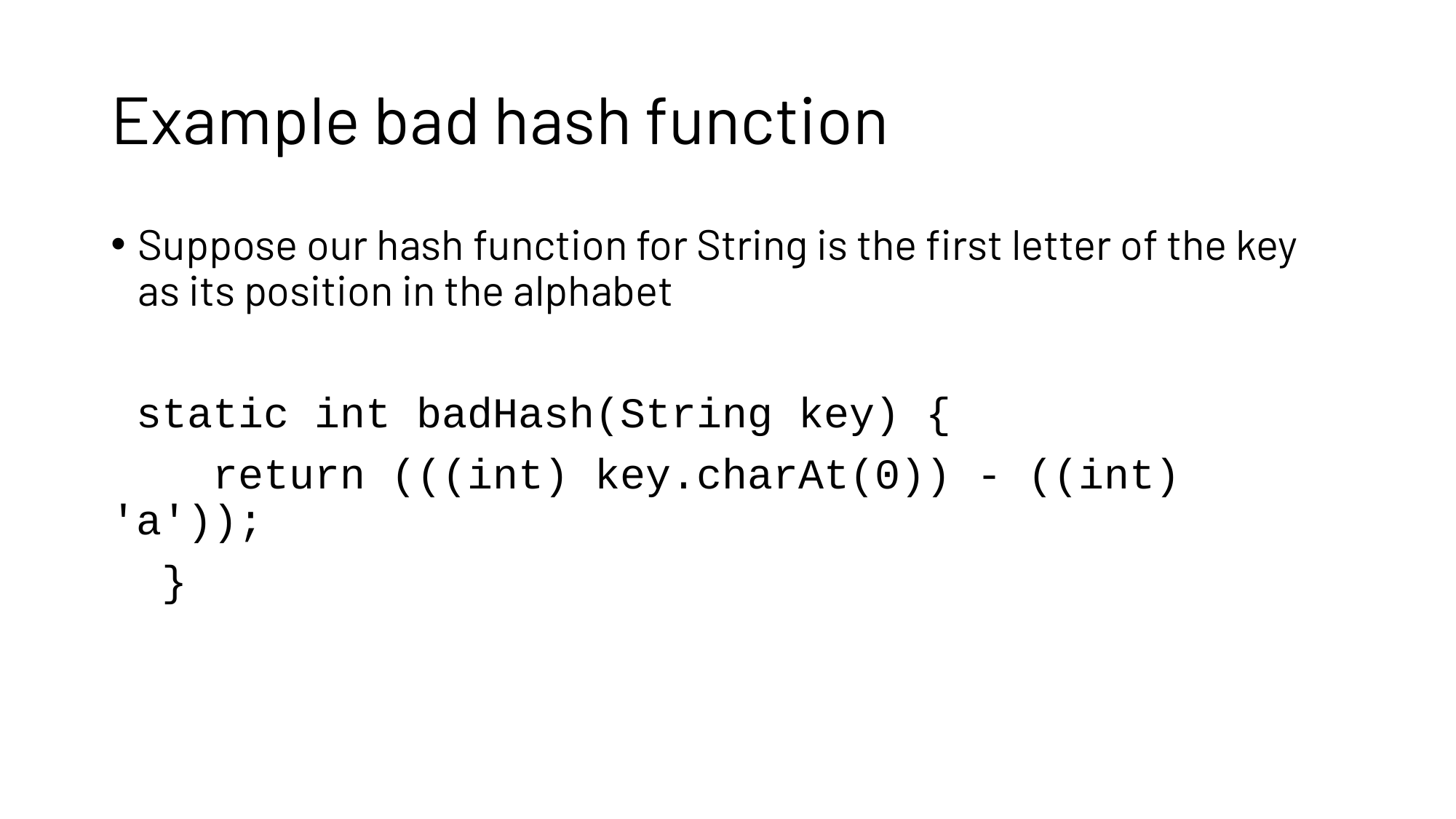

# Example bad hash function
Suppose our hash function for String is the first letter of the key as its position in the alphabet

 static int badHash(String key) {
    return (((int) key.charAt(0)) - ((int) 'a'));
  }